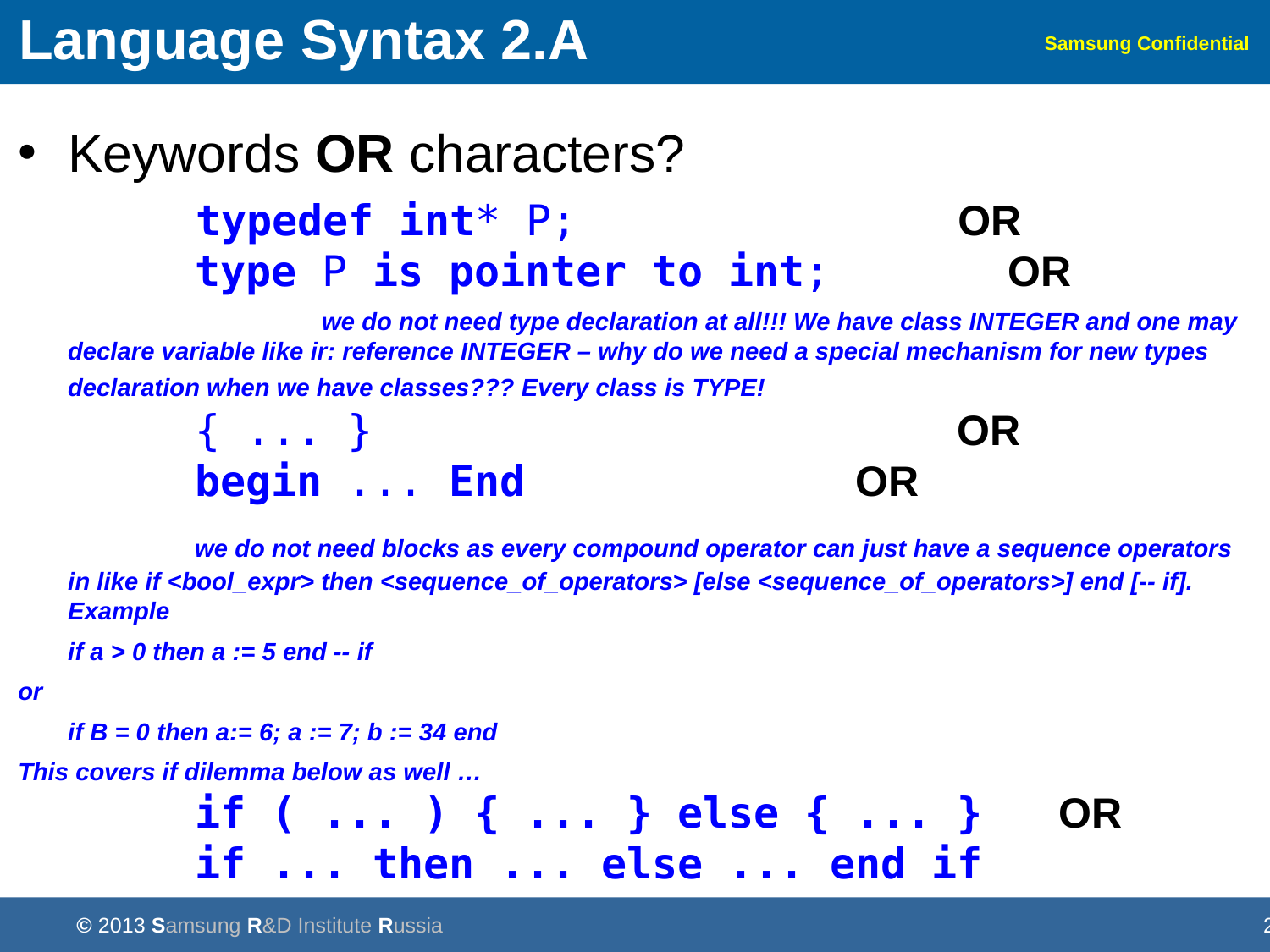

Language Syntax 2.A
Keywords OR characters?
       typedef int* P;               OR
     type P is pointer to int;	  OR
			we do not need type declaration at all!!! We have class INTEGER and one may declare variable like ir: reference INTEGER – why do we need a special mechanism for new types declaration when we have classes??? Every class is TYPE!
     { ... }                       OR
     begin ... End			 OR
		we do not need blocks as every compound operator can just have a sequence operators in like if <bool_expr> then <sequence_of_operators> [else <sequence_of_operators>] end [-- if]. Example
	if a > 0 then a := 5 end -- if
or
	if B = 0 then a:= 6; a := 7; b := 34 end
This covers if dilemma below as well …
     if ( ... ) { ... } else { ... }   OR
     if ... then ... else ... end if